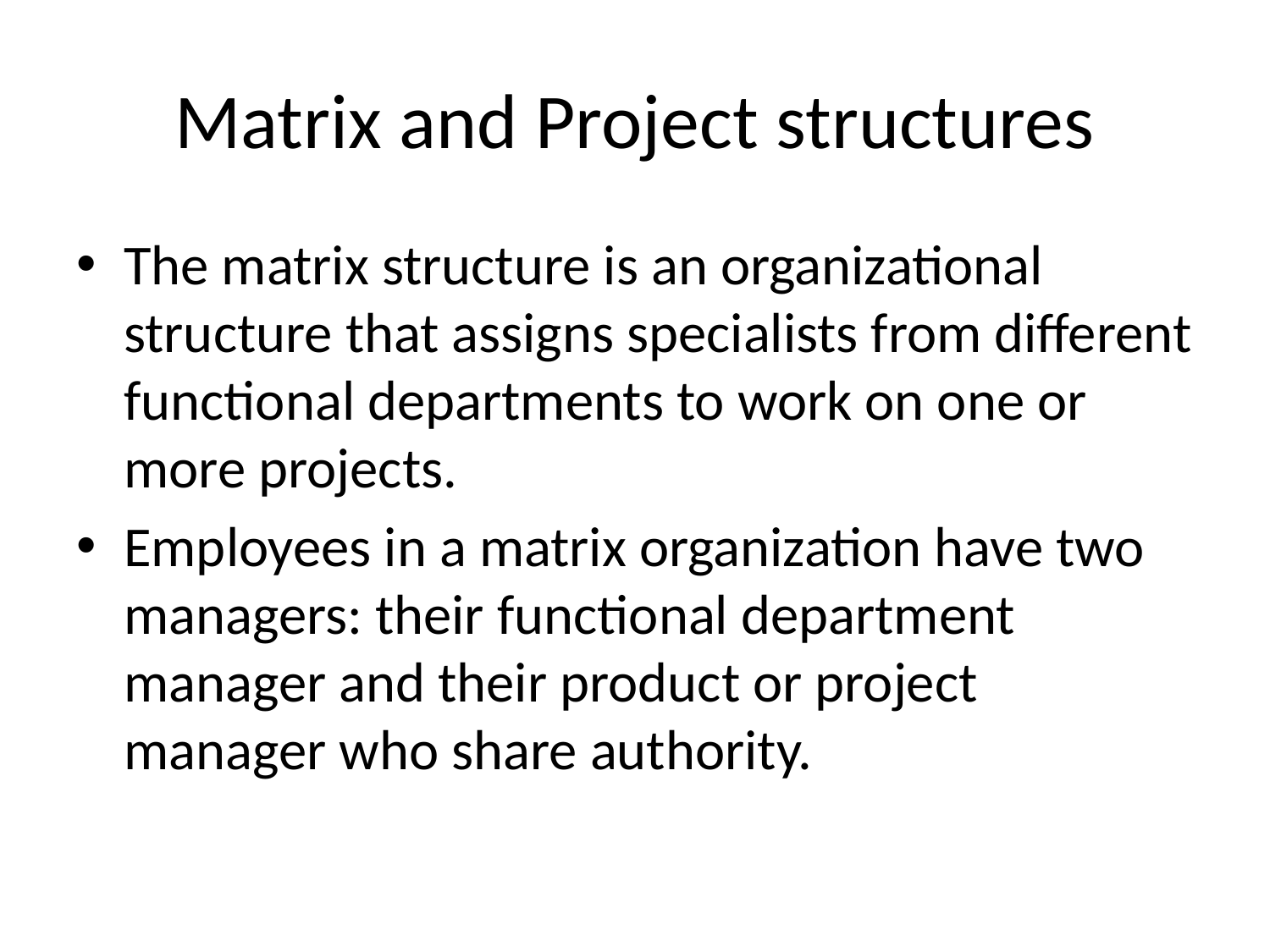

# Matrix and Project structures
The matrix structure is an organizational structure that assigns specialists from different functional departments to work on one or more projects.
Employees in a matrix organization have two managers: their functional department manager and their product or project manager who share authority.